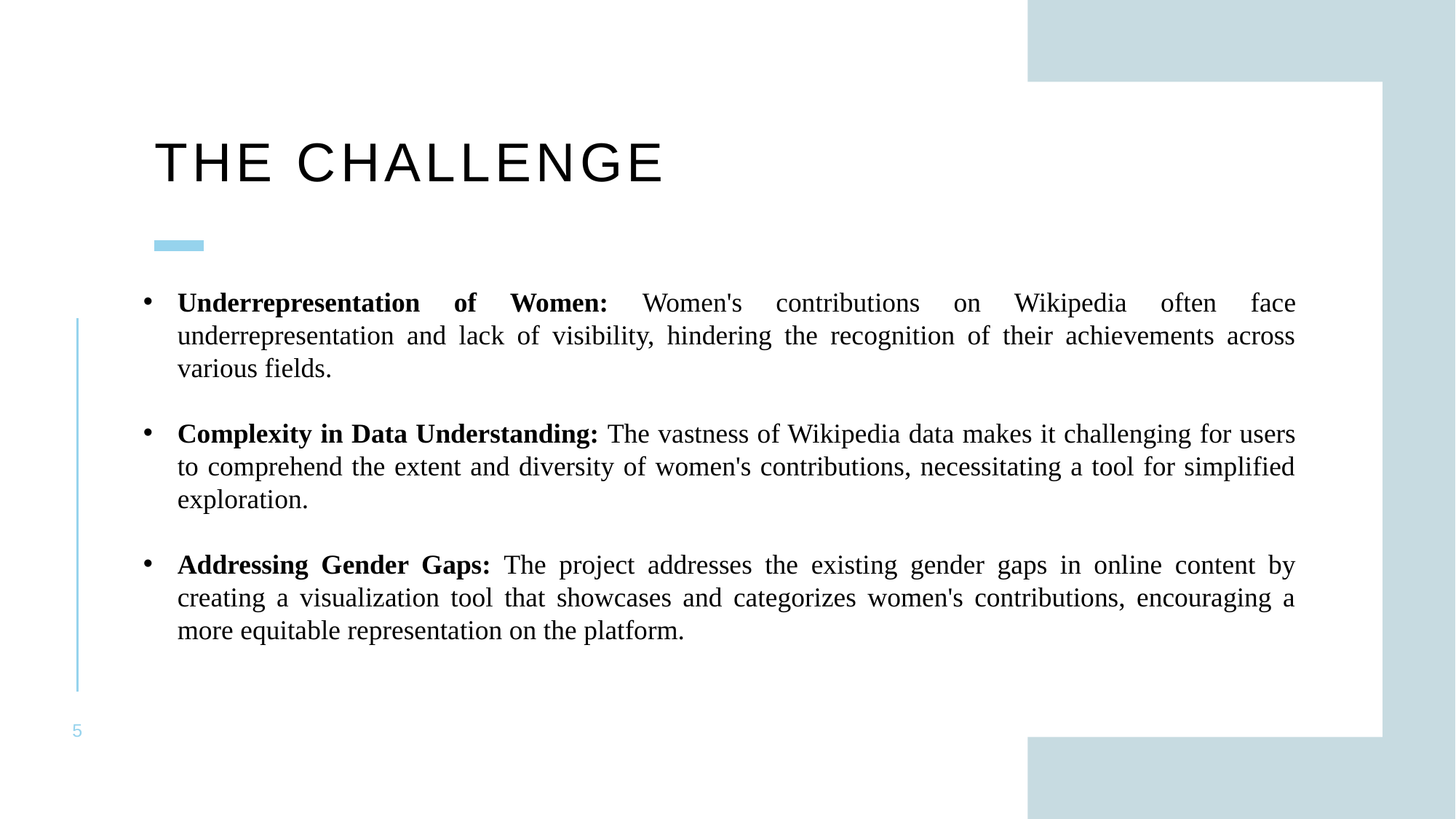

# THE CHALLENGE
Underrepresentation of Women: Women's contributions on Wikipedia often face underrepresentation and lack of visibility, hindering the recognition of their achievements across various fields.

Complexity in Data Understanding: The vastness of Wikipedia data makes it challenging for users to comprehend the extent and diversity of women's contributions, necessitating a tool for simplified exploration.

Addressing Gender Gaps: The project addresses the existing gender gaps in online content by creating a visualization tool that showcases and categorizes women's contributions, encouraging a more equitable representation on the platform.
5